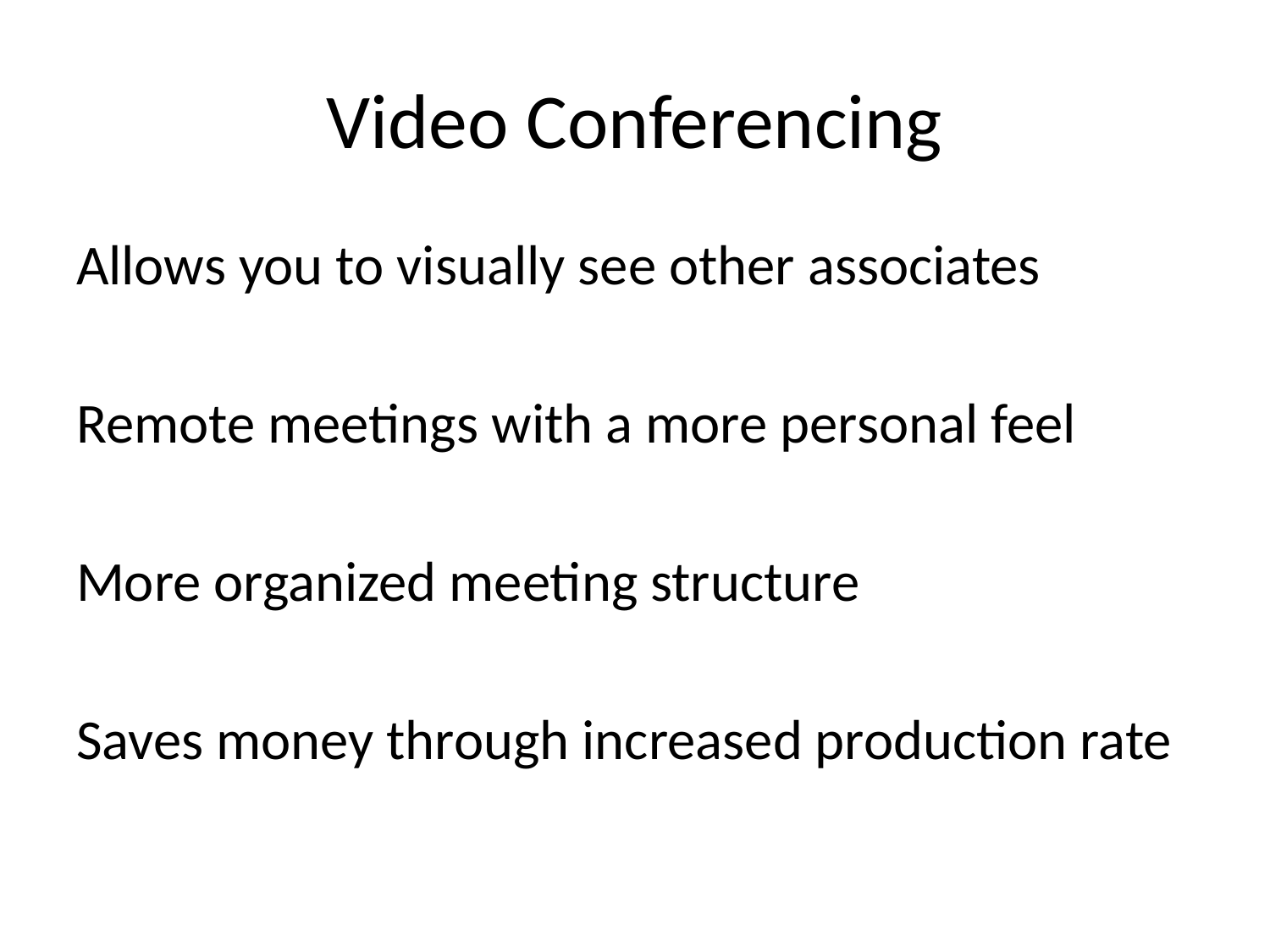

# Video Conferencing
Allows you to visually see other associates

Remote meetings with a more personal feel

More organized meeting structure

Saves money through increased production rate